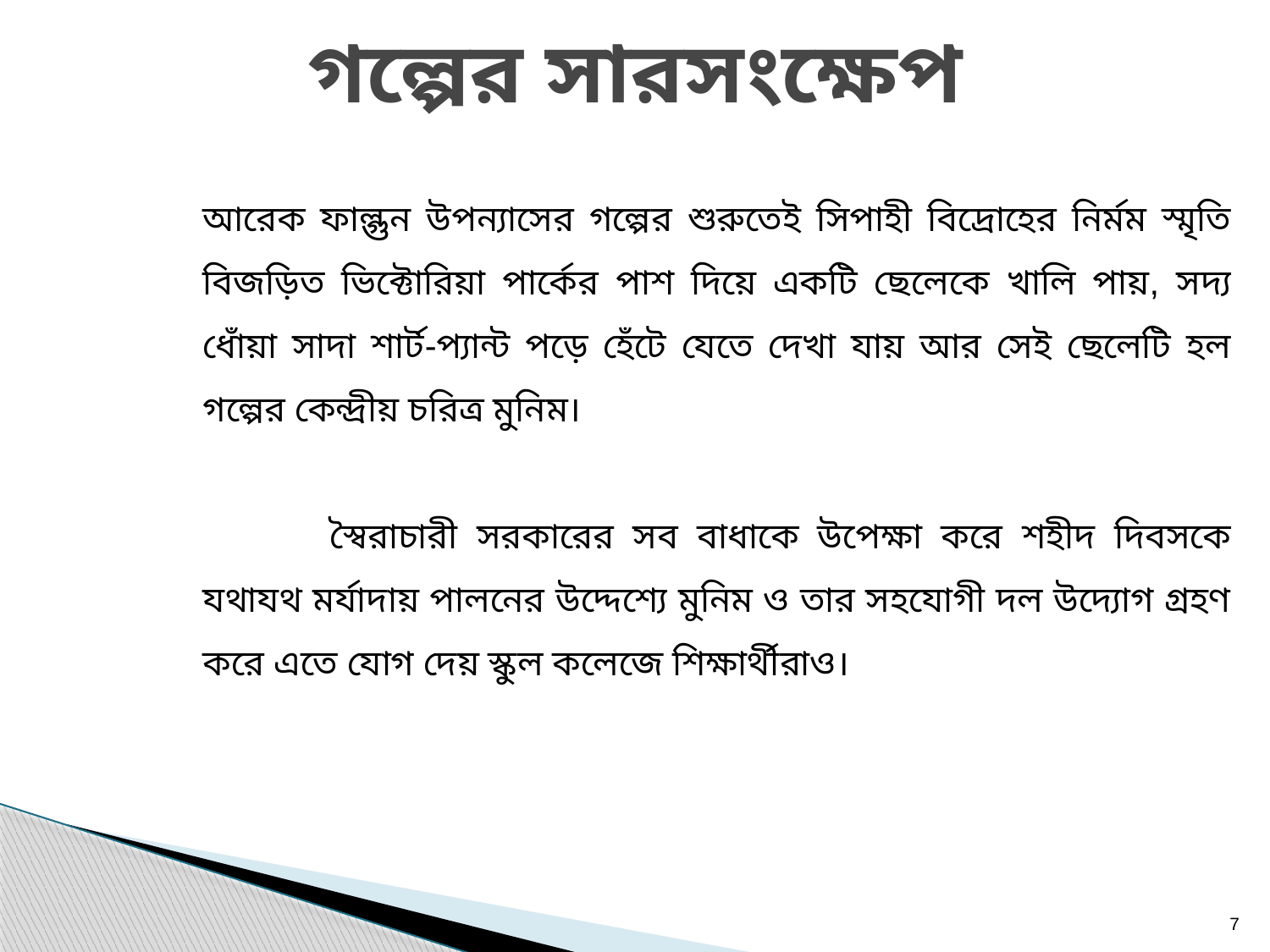

# গল্পের সারসংক্ষেপ
আরেক ফাল্গুন উপন্যাসের গল্পের শুরুতেই সিপাহী বিদ্রোহের নির্মম স্মৃতি বিজড়িত ভিক্টোরিয়া পার্কের পাশ দিয়ে একটি ছেলেকে খালি পায়, সদ্য ধোঁয়া সাদা শার্ট-প্যান্ট পড়ে হেঁটে যেতে দেখা যায় আর সেই ছেলেটি হল গল্পের কেন্দ্রীয় চরিত্র মুনিম।

	স্বৈরাচারী সরকারের সব বাধাকে উপেক্ষা করে শহীদ দিবসকে যথাযথ মর্যাদায় পালনের উদ্দেশ্যে মুনিম ও তার সহযোগী দল উদ্যোগ গ্রহণ করে এতে যোগ দেয় স্কুল কলেজে শিক্ষার্থীরাও।

7